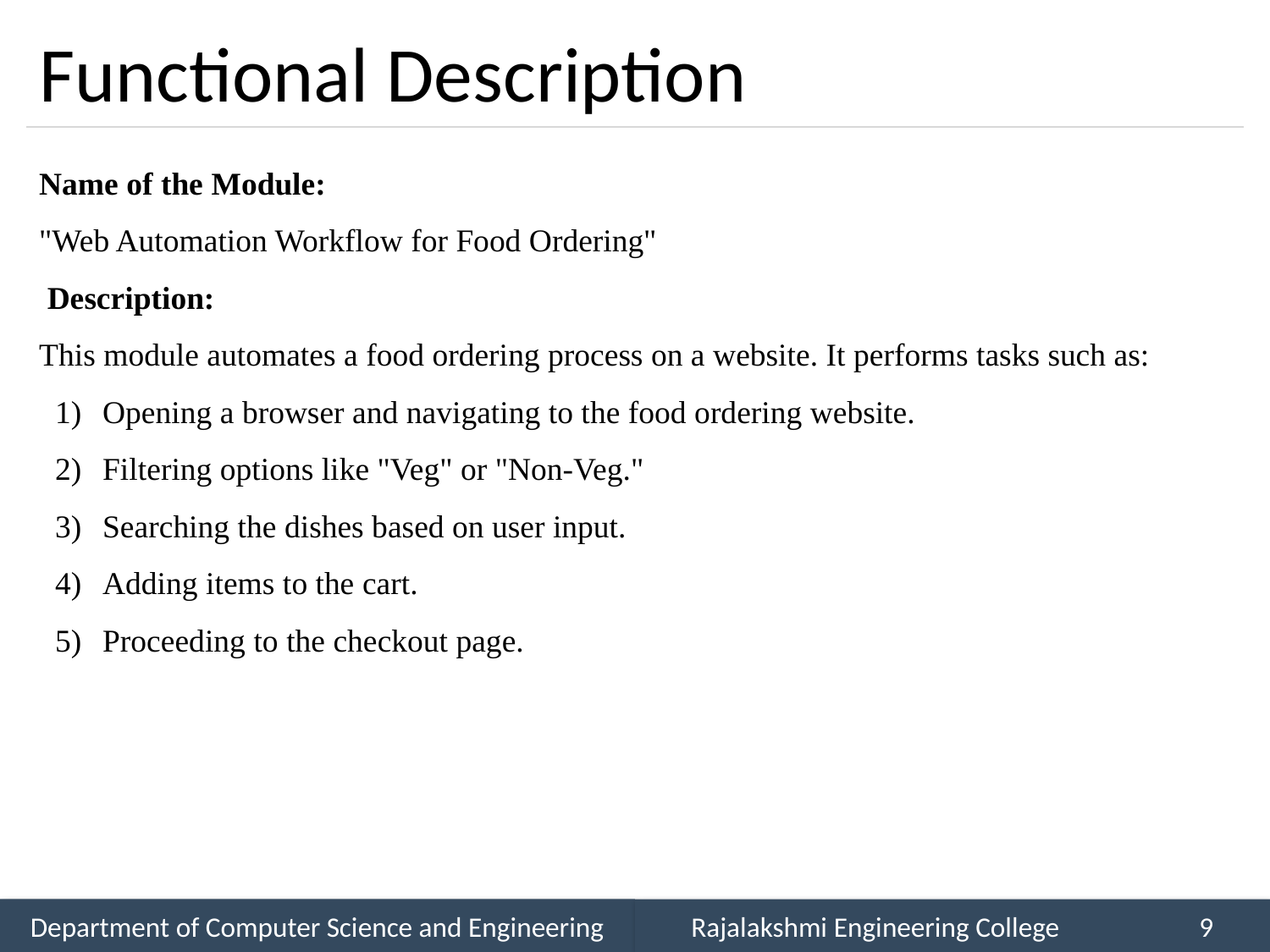

# Functional Description
Name of the Module:
"Web Automation Workflow for Food Ordering"
 Description:
This module automates a food ordering process on a website. It performs tasks such as:
Opening a browser and navigating to the food ordering website.
Filtering options like "Veg" or "Non-Veg."
Searching the dishes based on user input.
Adding items to the cart.
Proceeding to the checkout page.